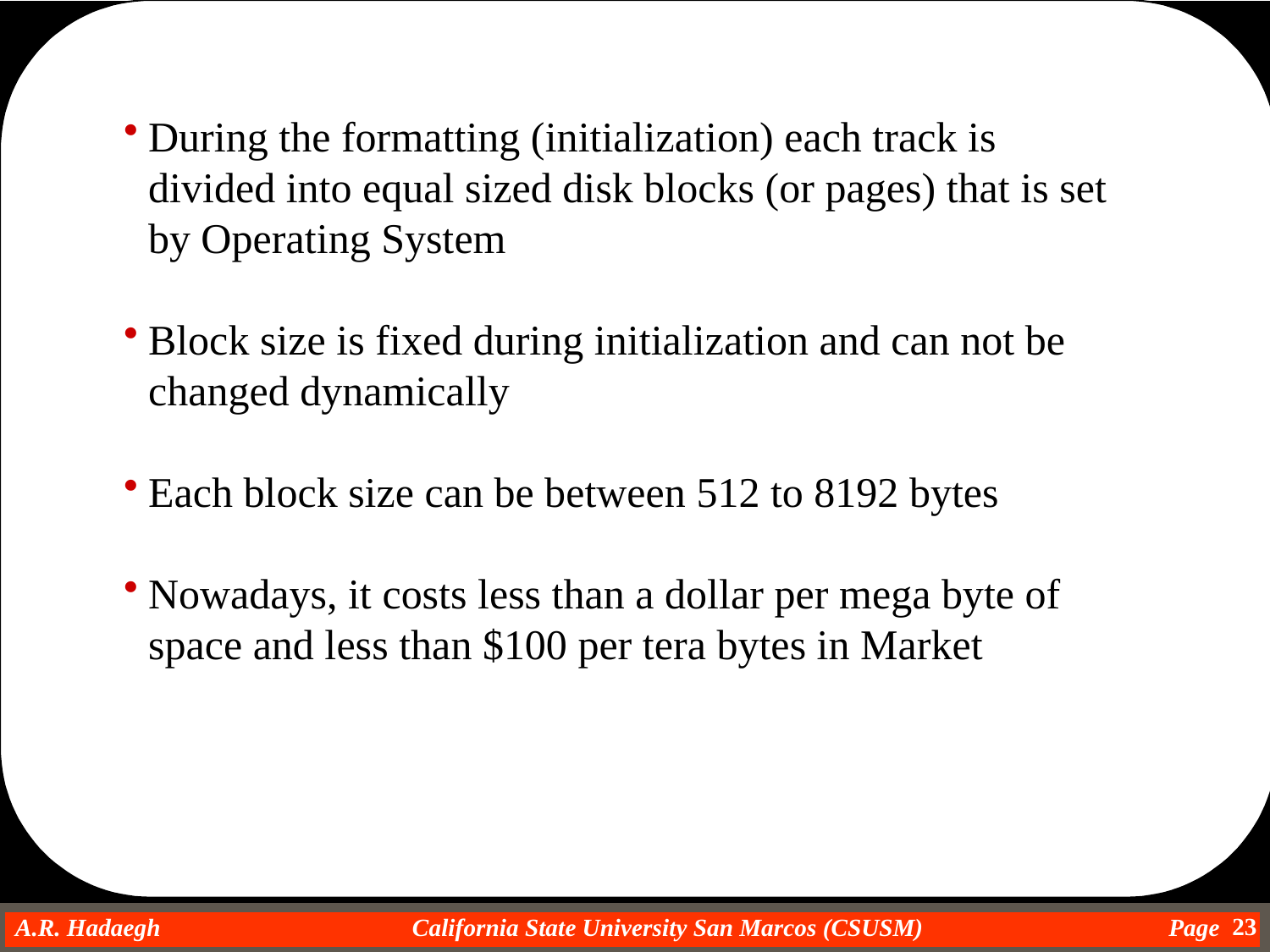

During the formatting (initialization) each track is divided into equal sized disk blocks (or pages) that is set by Operating System

Block size is fixed during initialization and can not be changed dynamically

Each block size can be between 512 to 8192 bytes

Nowadays, it costs less than a dollar per mega byte of space and less than $100 per tera bytes in Market
23